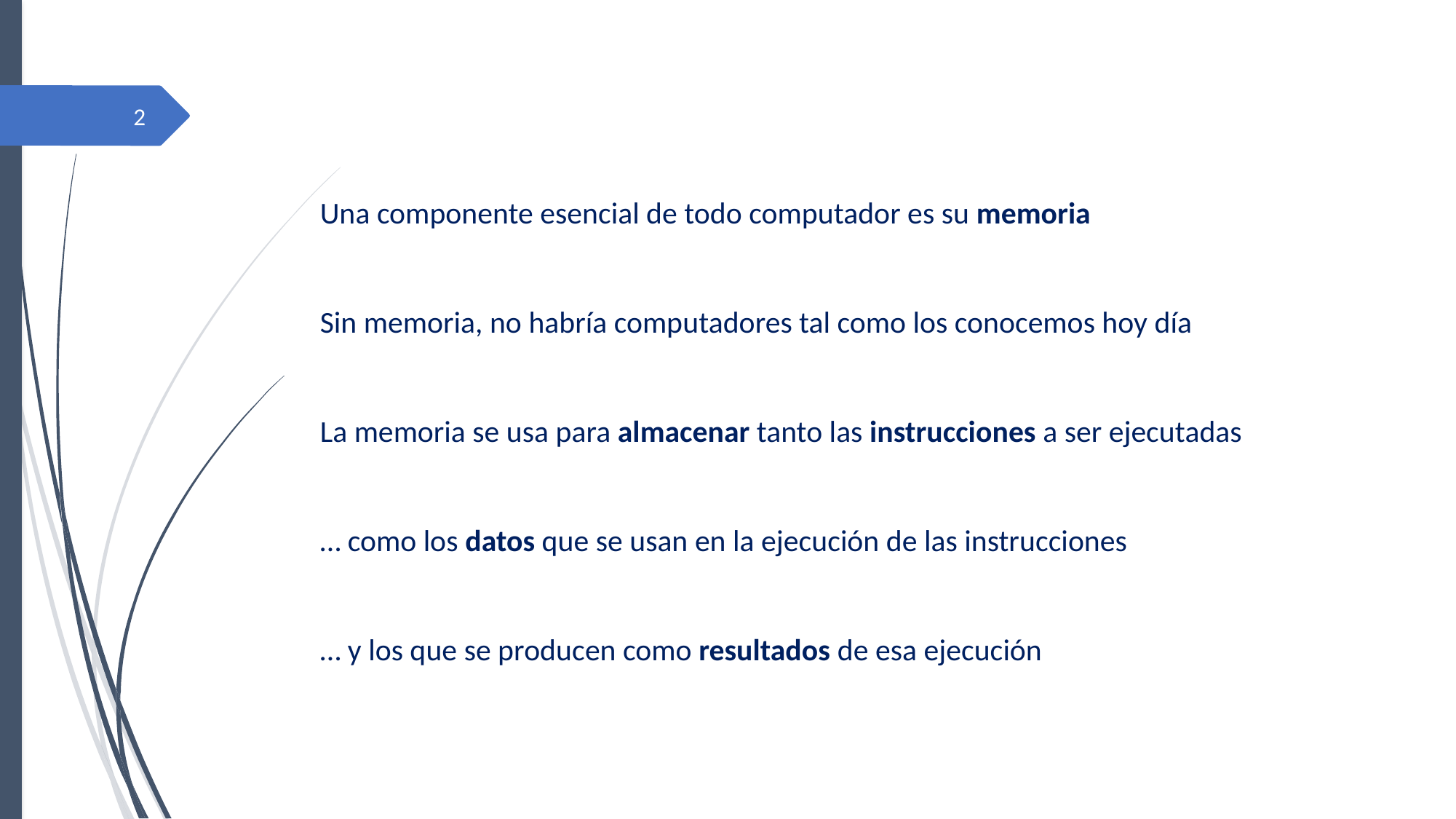

Una componente esencial de todo computador es su memoria
Sin memoria, no habría computadores tal como los conocemos hoy día
La memoria se usa para almacenar tanto las instrucciones a ser ejecutadas
… como los datos que se usan en la ejecución de las instrucciones
… y los que se producen como resultados de esa ejecución
2